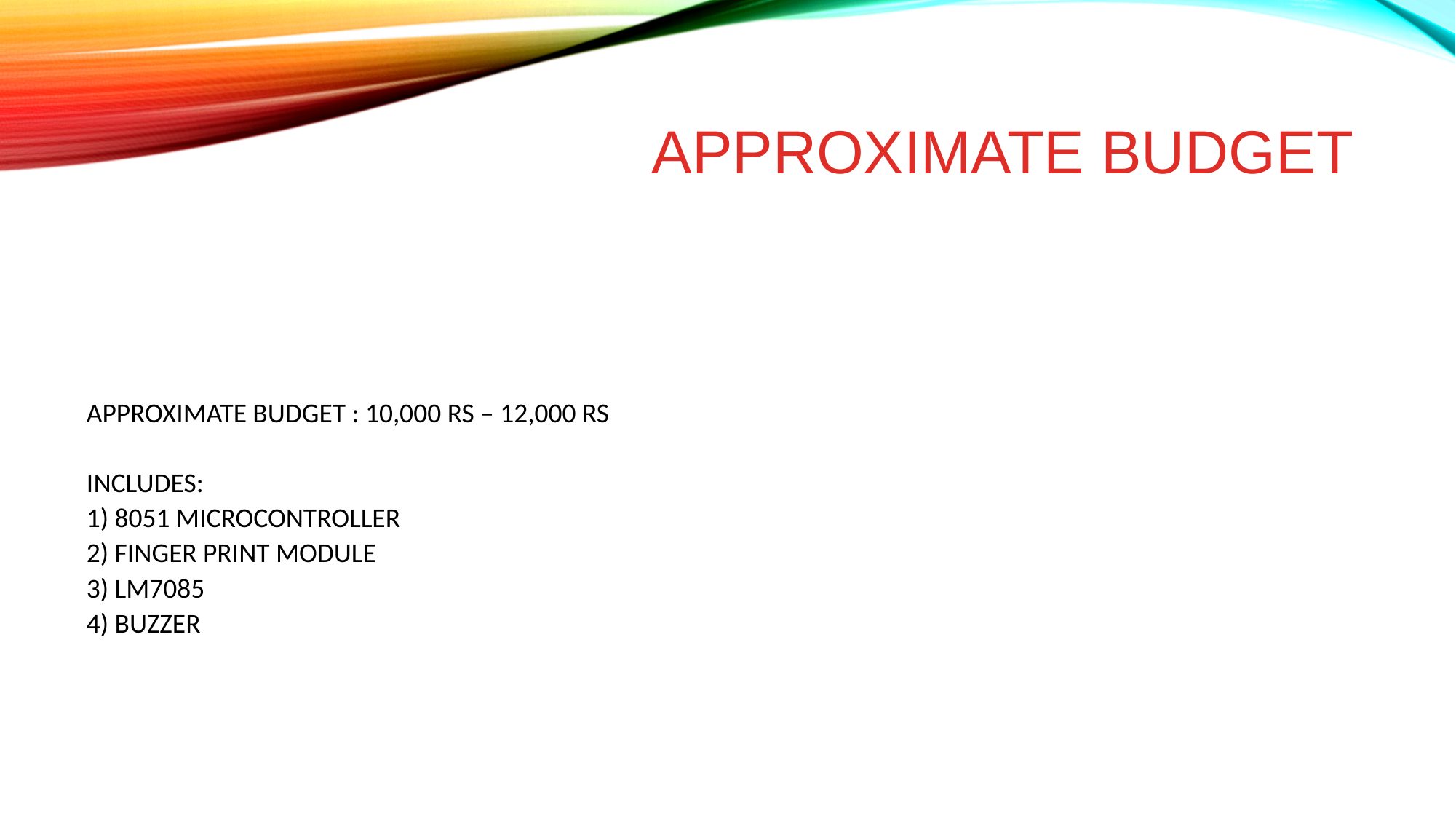

Approximate Budget
# Approximate Budget : 10,000 Rs – 12,000 Rs includes: 1) 8051 Microcontroller 2) finger print Module 3) Lm7085 4) Buzzer